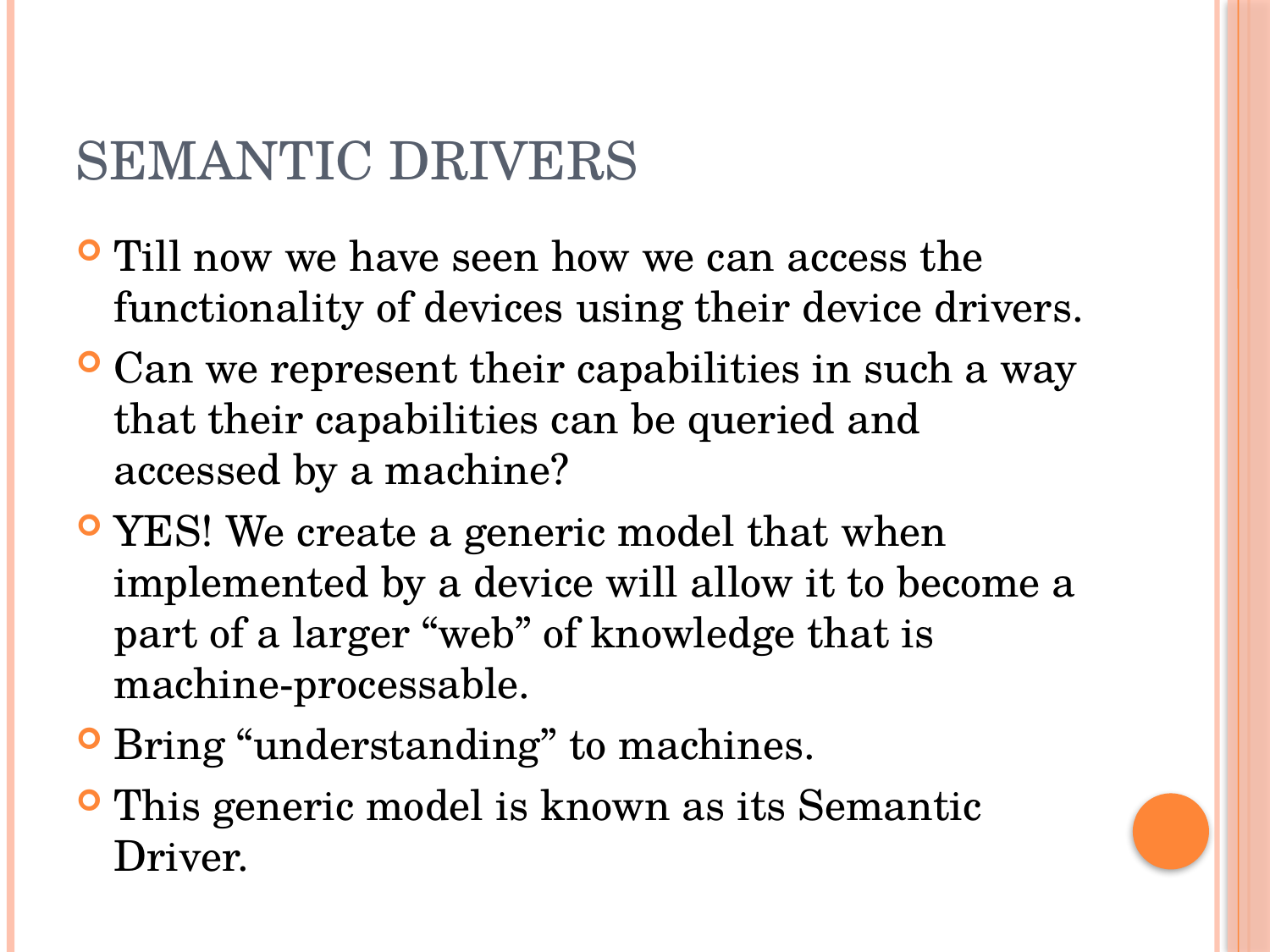

# Semantic Drivers
Till now we have seen how we can access the functionality of devices using their device drivers.
Can we represent their capabilities in such a way that their capabilities can be queried and accessed by a machine?
YES! We create a generic model that when implemented by a device will allow it to become a part of a larger “web” of knowledge that is machine-processable.
Bring “understanding” to machines.
This generic model is known as its Semantic Driver.